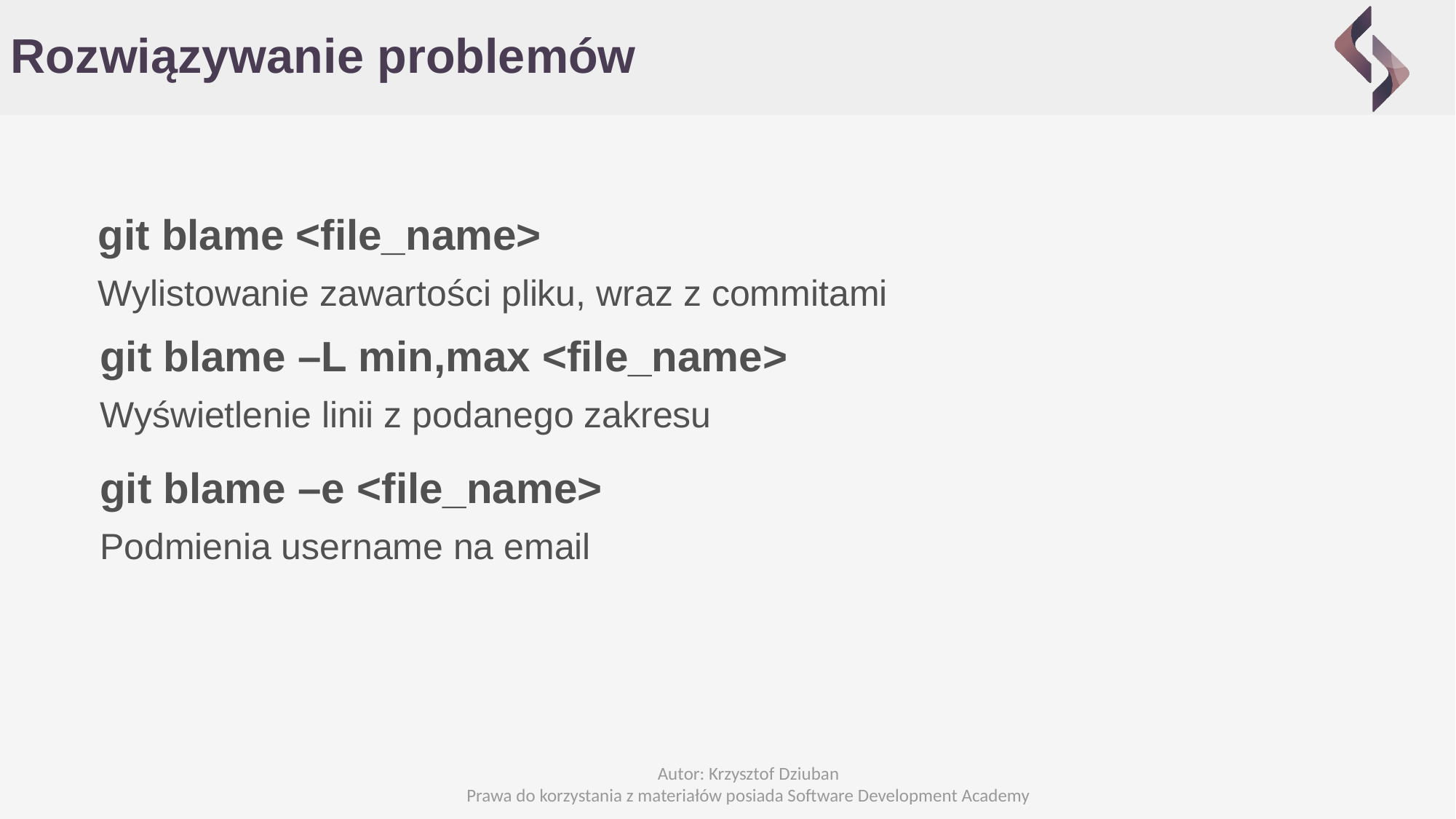

Rozwiązywanie problemów
git blame <file_name>
Wylistowanie zawartości pliku, wraz z commitami
git blame –L min,max <file_name>
Wyświetlenie linii z podanego zakresu
git blame –e <file_name>
Podmienia username na email
Autor: Krzysztof Dziuban
Prawa do korzystania z materiałów posiada Software Development Academy